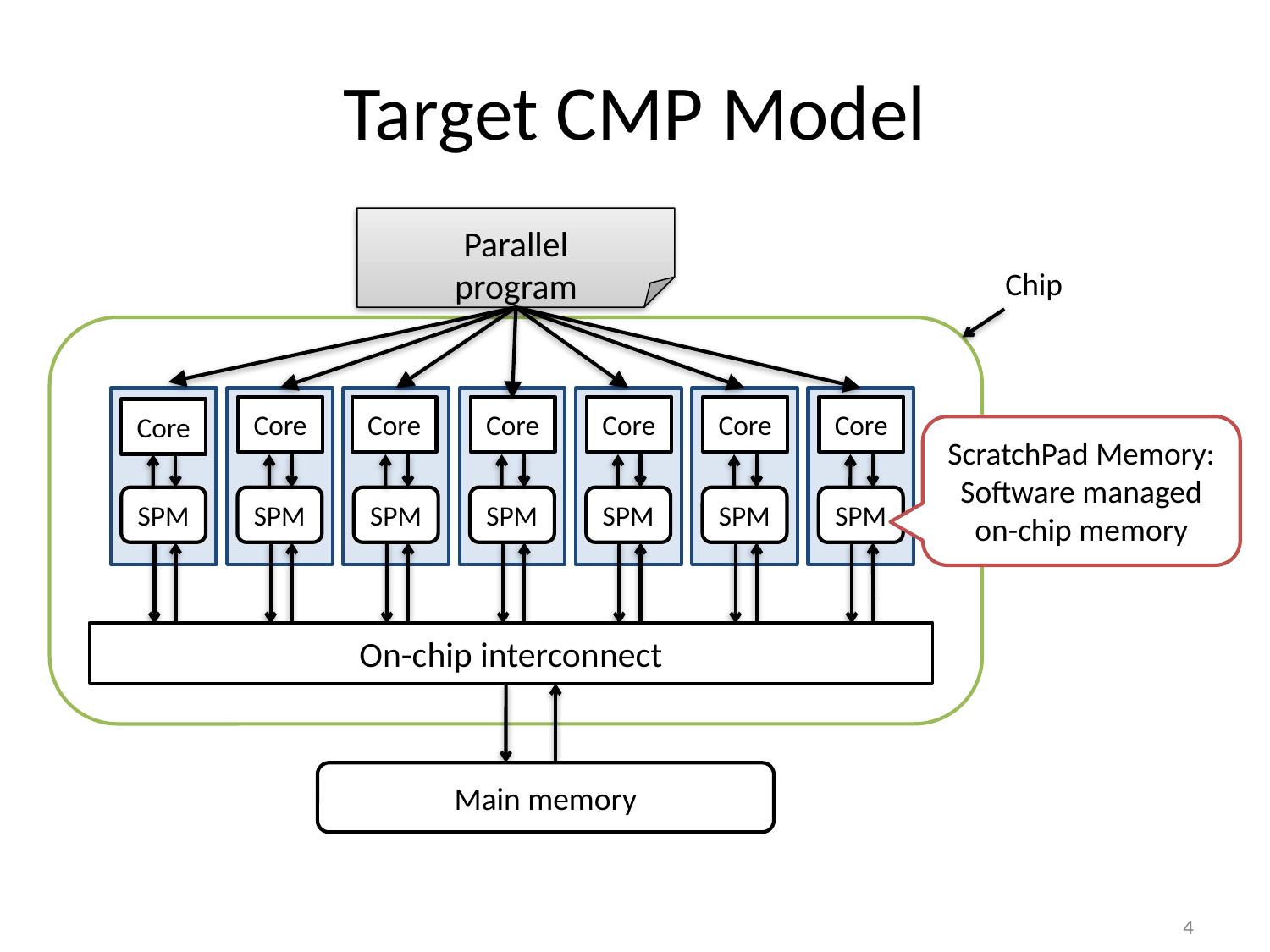

# Target CMP Model

Parallel
program
Chip

Core
SPM

Core
SPM

Core
SPM

Core
SPM

Core
SPM

Core
SPM

Core
SPM
On-chip interconnect
ScratchPad Memory: Software managed on-chip memory
Main memory
4